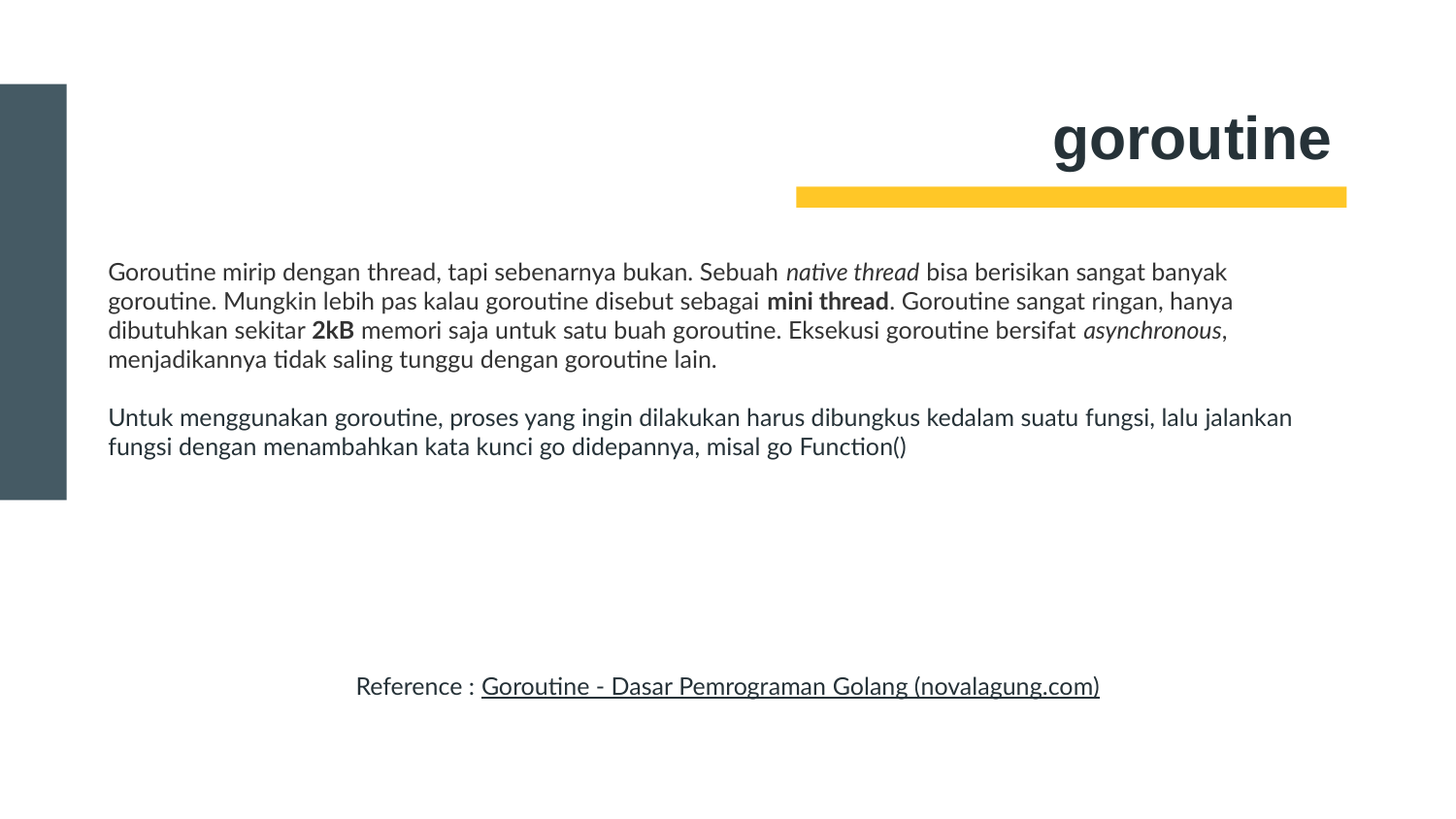

# goroutine

Goroutine mirip dengan thread, tapi sebenarnya bukan. Sebuah native thread bisa berisikan sangat banyak goroutine. Mungkin lebih pas kalau goroutine disebut sebagai mini thread. Goroutine sangat ringan, hanya dibutuhkan sekitar 2kB memori saja untuk satu buah goroutine. Eksekusi goroutine bersifat asynchronous, menjadikannya tidak saling tunggu dengan goroutine lain.

Untuk menggunakan goroutine, proses yang ingin dilakukan harus dibungkus kedalam suatu fungsi, lalu jalankan fungsi dengan menambahkan kata kunci go didepannya, misal go Function()
Reference : Goroutine - Dasar Pemrograman Golang (novalagung.com)